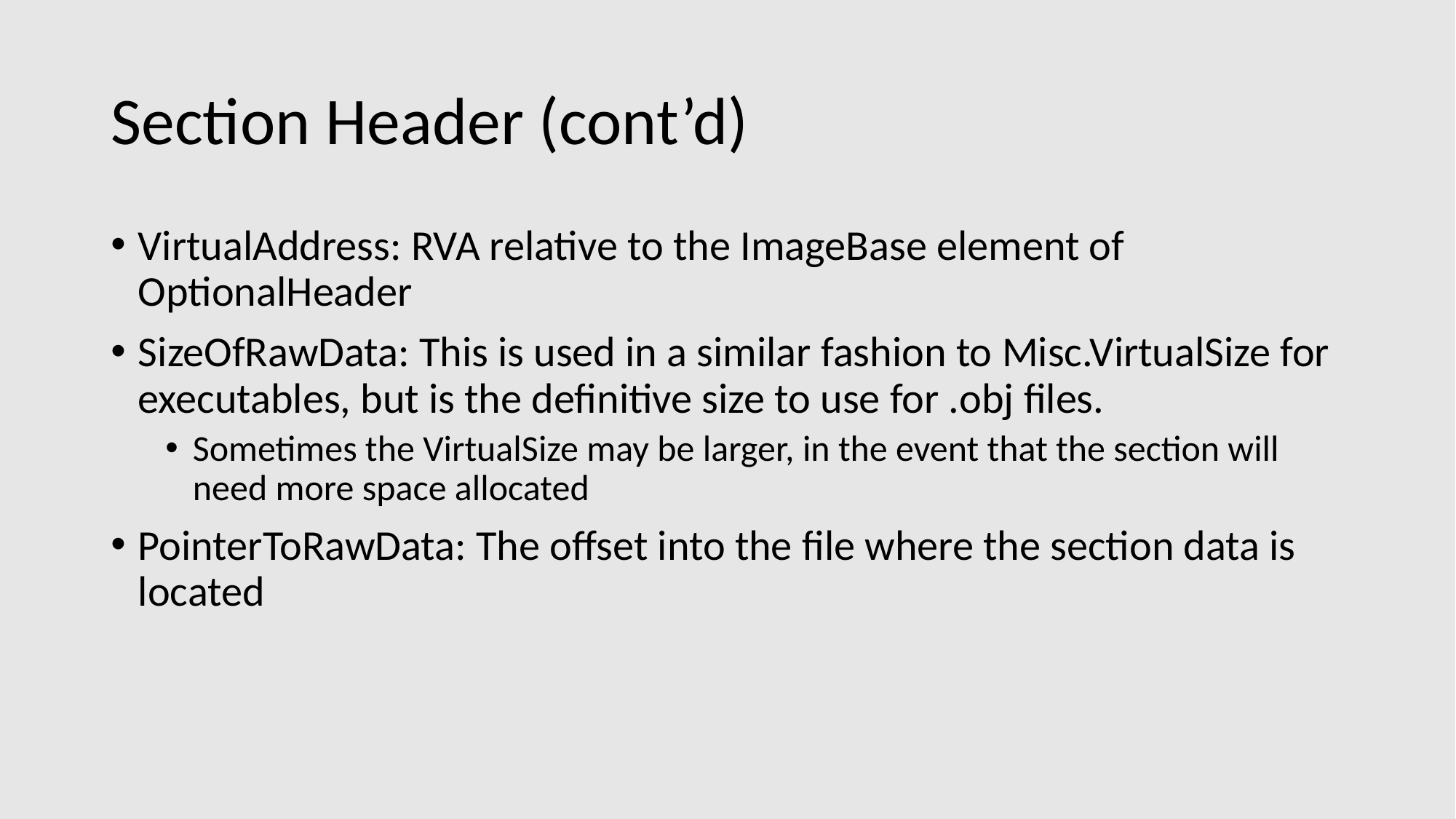

# Section Header (cont’d)
VirtualAddress: RVA relative to the ImageBase element of OptionalHeader
SizeOfRawData: This is used in a similar fashion to Misc.VirtualSize for executables, but is the definitive size to use for .obj files.
Sometimes the VirtualSize may be larger, in the event that the section will need more space allocated
PointerToRawData: The offset into the file where the section data is located